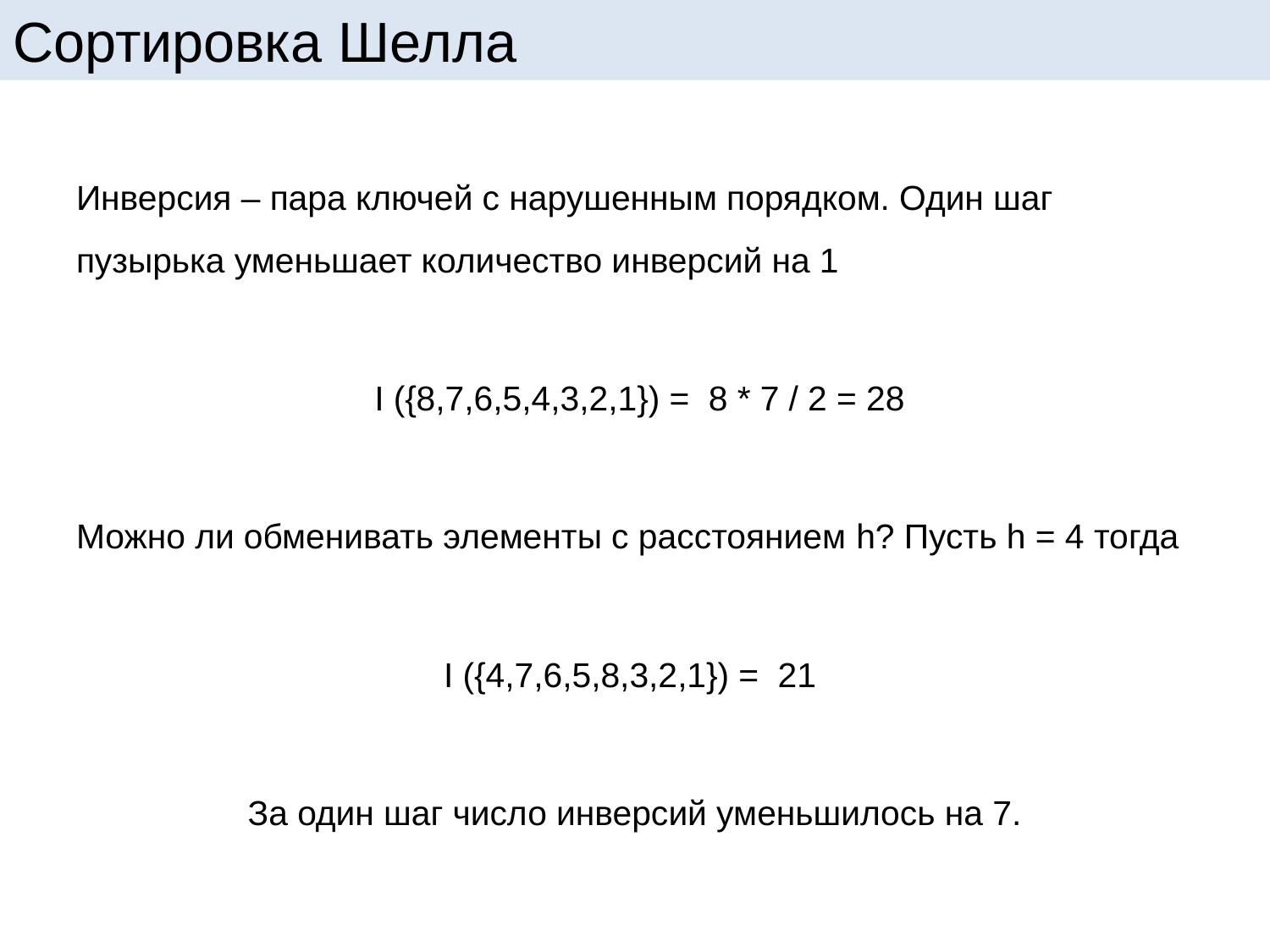

# Сортировка Шелла
Инверсия – пара ключей с нарушенным порядком. Один шаг пузырька уменьшает количество инверсий на 1

 I ({8,7,6,5,4,3,2,1}) =  8 * 7 / 2 = 28

Можно ли обменивать элементы с расстоянием h? Пусть h = 4 тогда

I ({4,7,6,5,8,3,2,1}) =  21

За один шаг число инверсий уменьшилось на 7.